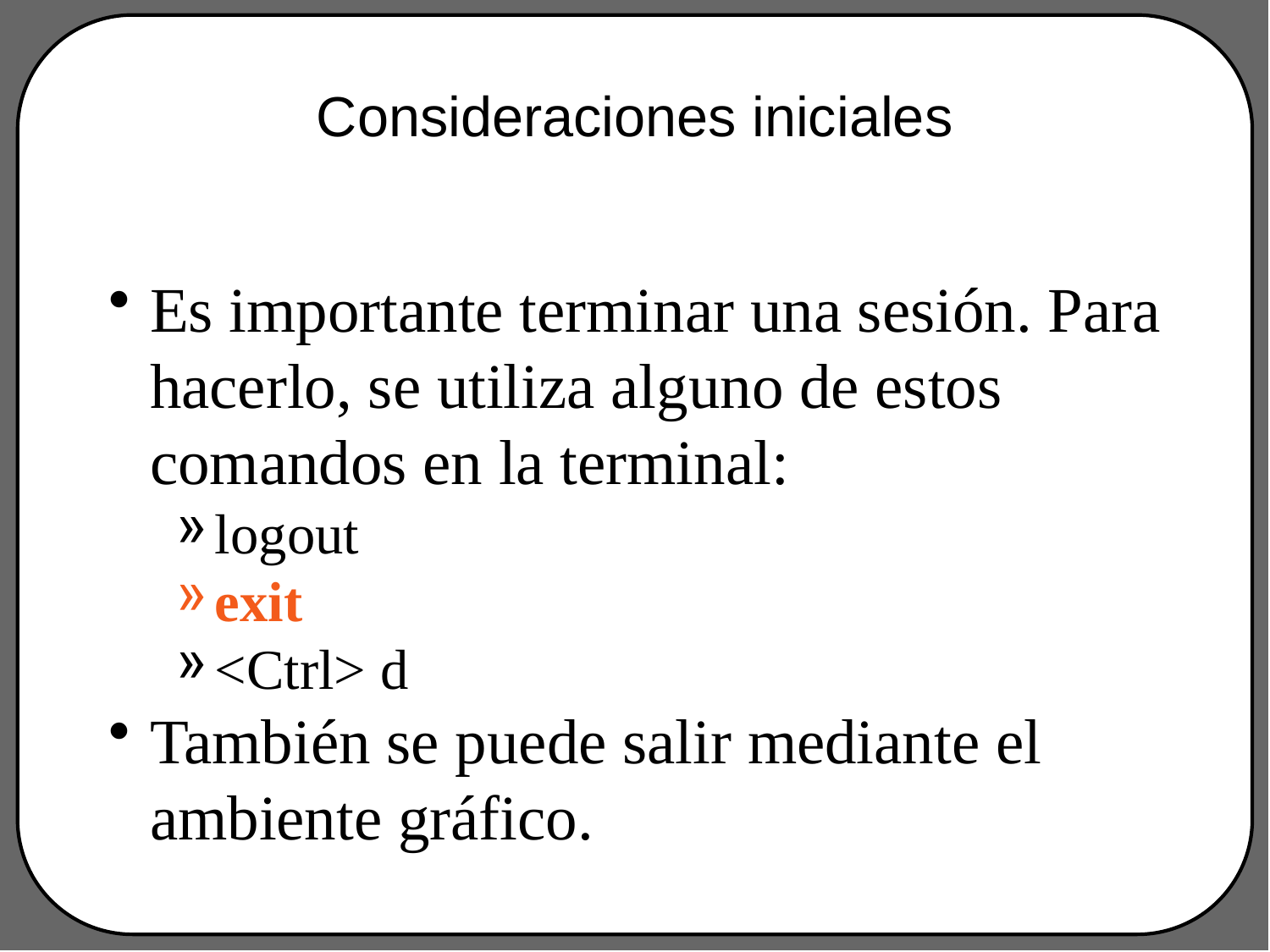

# Consideraciones iniciales
Es importante terminar una sesión. Para hacerlo, se utiliza alguno de estos comandos en la terminal:
logout
exit
<Ctrl> d
También se puede salir mediante el ambiente gráfico.